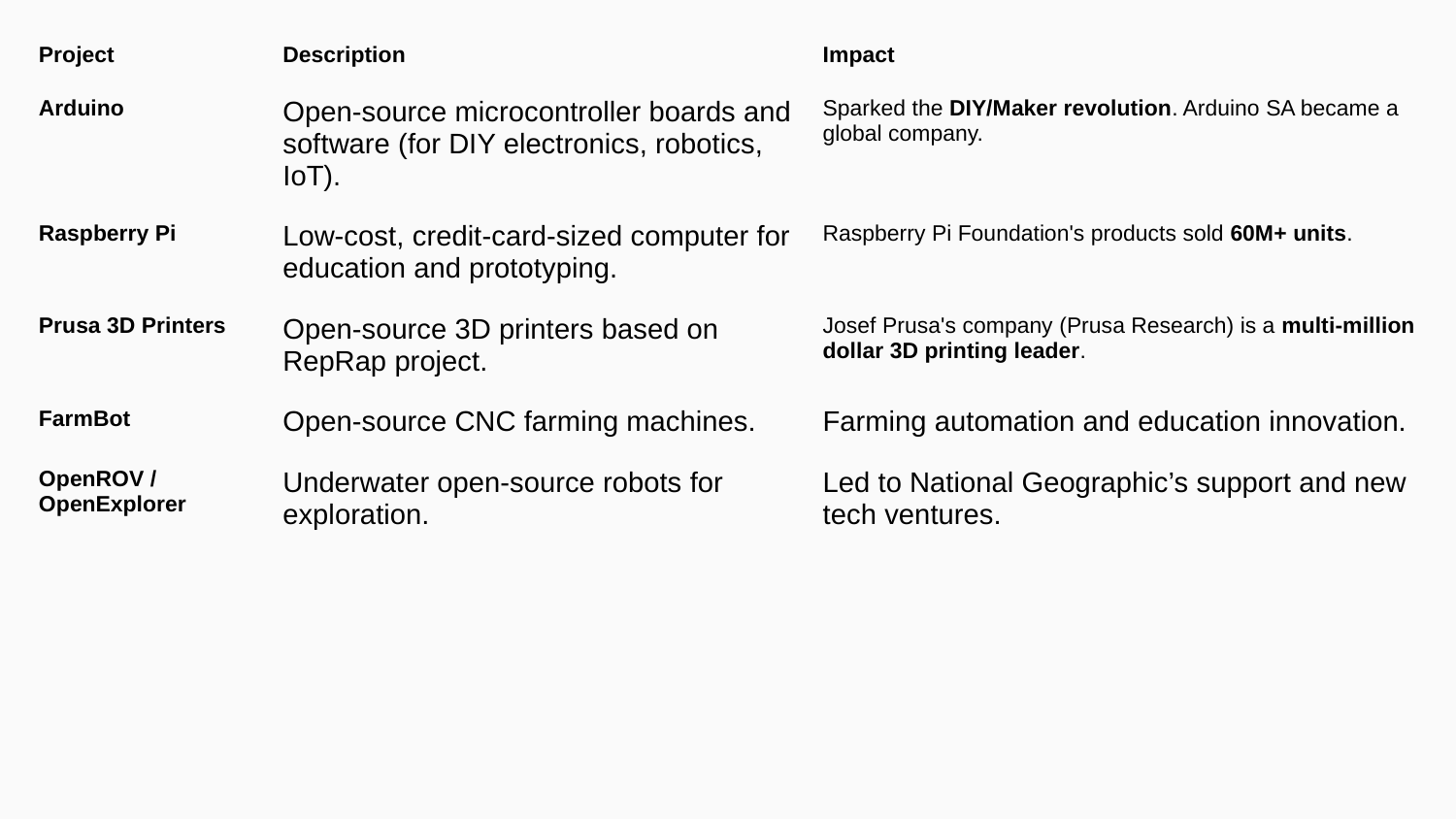

| Project | Description | Impact |
| --- | --- | --- |
| Arduino | Open-source microcontroller boards and software (for DIY electronics, robotics, IoT). | Sparked the DIY/Maker revolution. Arduino SA became a global company. |
| Raspberry Pi | Low-cost, credit-card-sized computer for education and prototyping. | Raspberry Pi Foundation's products sold 60M+ units. |
| Prusa 3D Printers | Open-source 3D printers based on RepRap project. | Josef Prusa's company (Prusa Research) is a multi-million dollar 3D printing leader. |
| FarmBot | Open-source CNC farming machines. | Farming automation and education innovation. |
| OpenROV / OpenExplorer | Underwater open-source robots for exploration. | Led to National Geographic’s support and new tech ventures. |